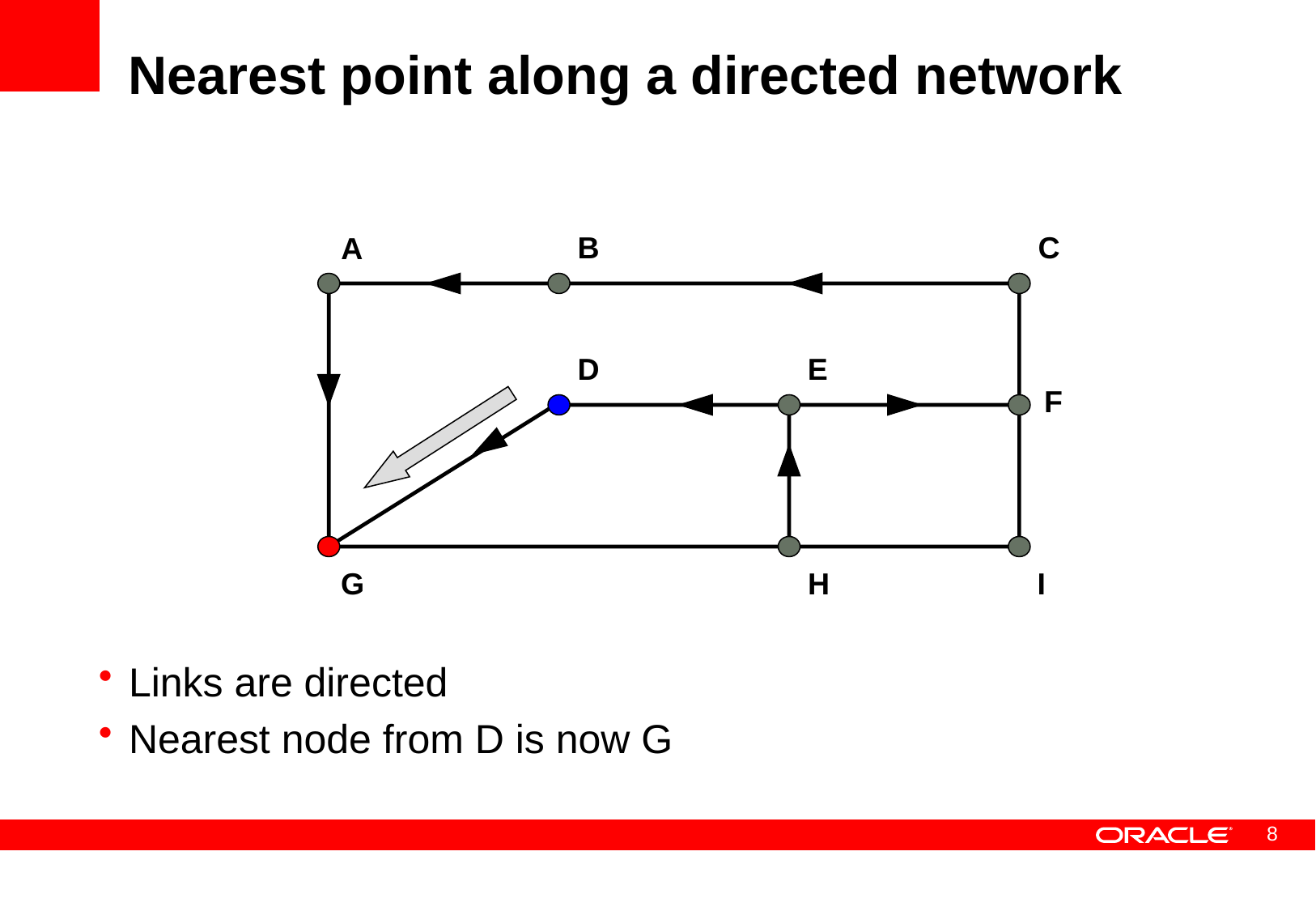

# Nearest point along a directed network

B
C
A

D
E

F

H
I
G
Links are directed
Nearest node from D is now G